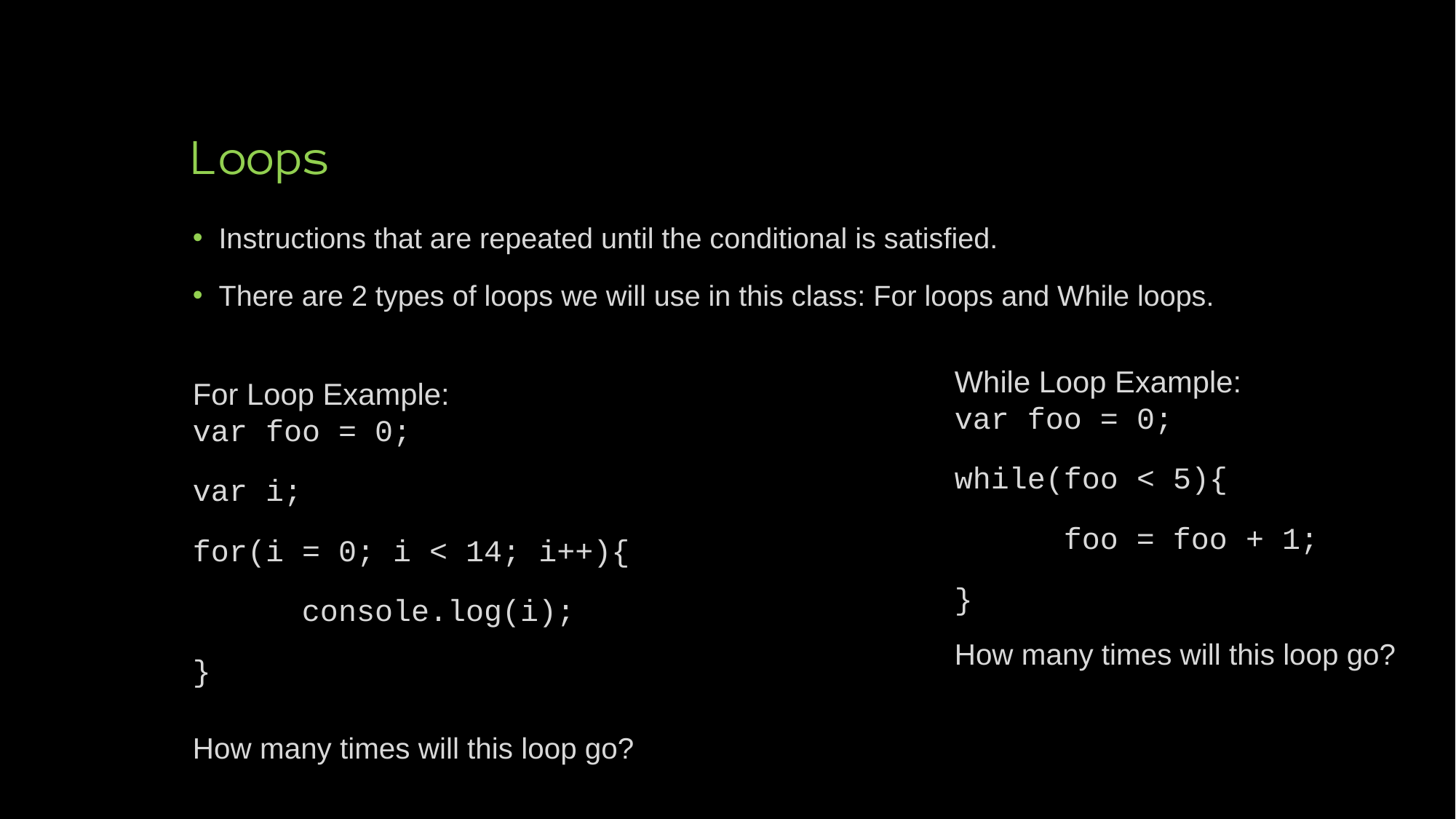

# Loops
Instructions that are repeated until the conditional is satisfied.
There are 2 types of loops we will use in this class: For loops and While loops.
While Loop Example:
For Loop Example:
var foo = 0;
while(foo < 5){
	foo = foo + 1;
}
var foo = 0;
var i;
for(i = 0; i < 14; i++){
	console.log(i);
}
How many times will this loop go?
How many times will this loop go?